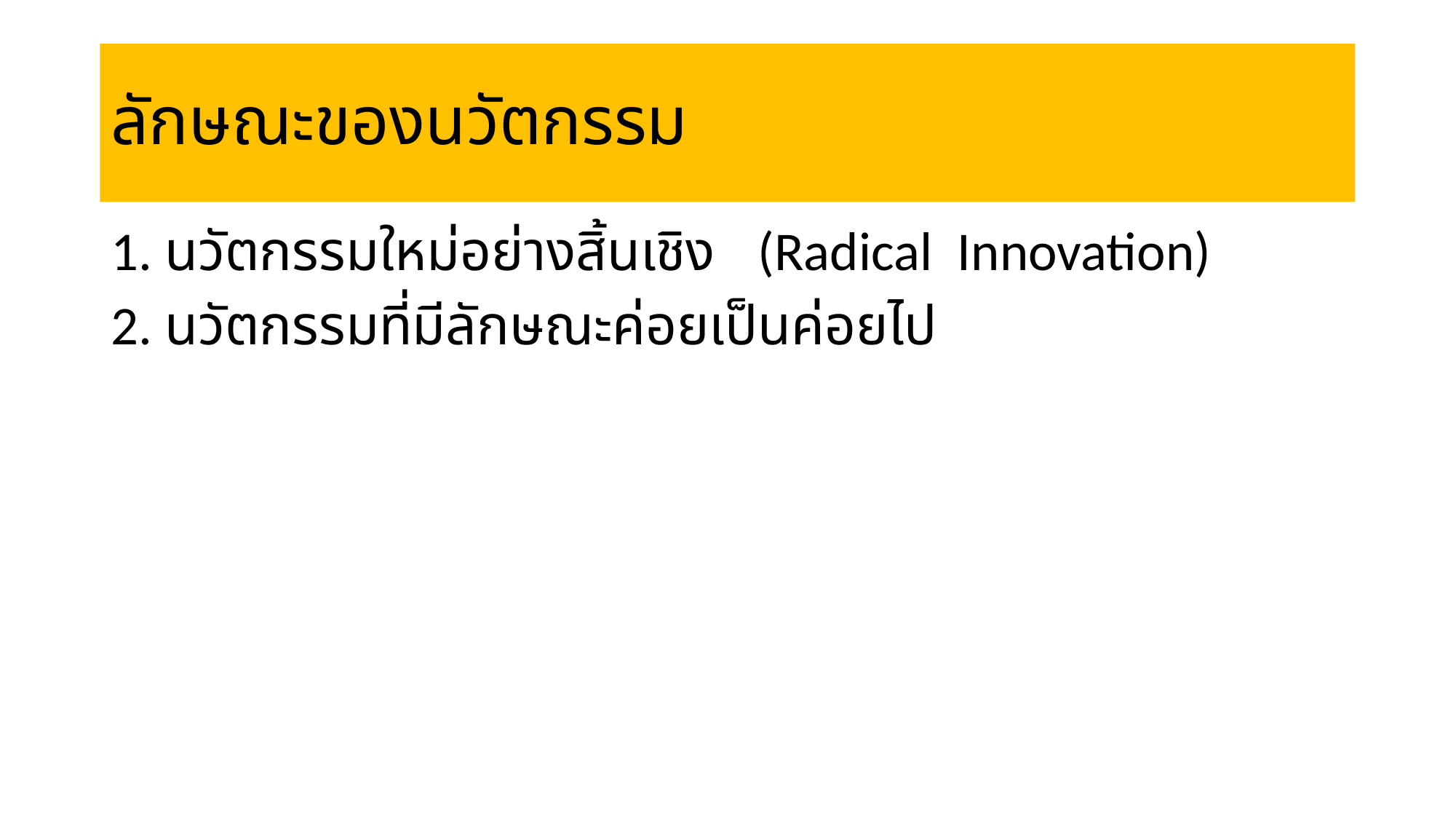

# ลักษณะของนวัตกรรม
1. นวัตกรรมใหม่อย่างสิ้นเชิง   (Radical  Innovation)
2. นวัตกรรมที่มีลักษณะค่อยเป็นค่อยไป